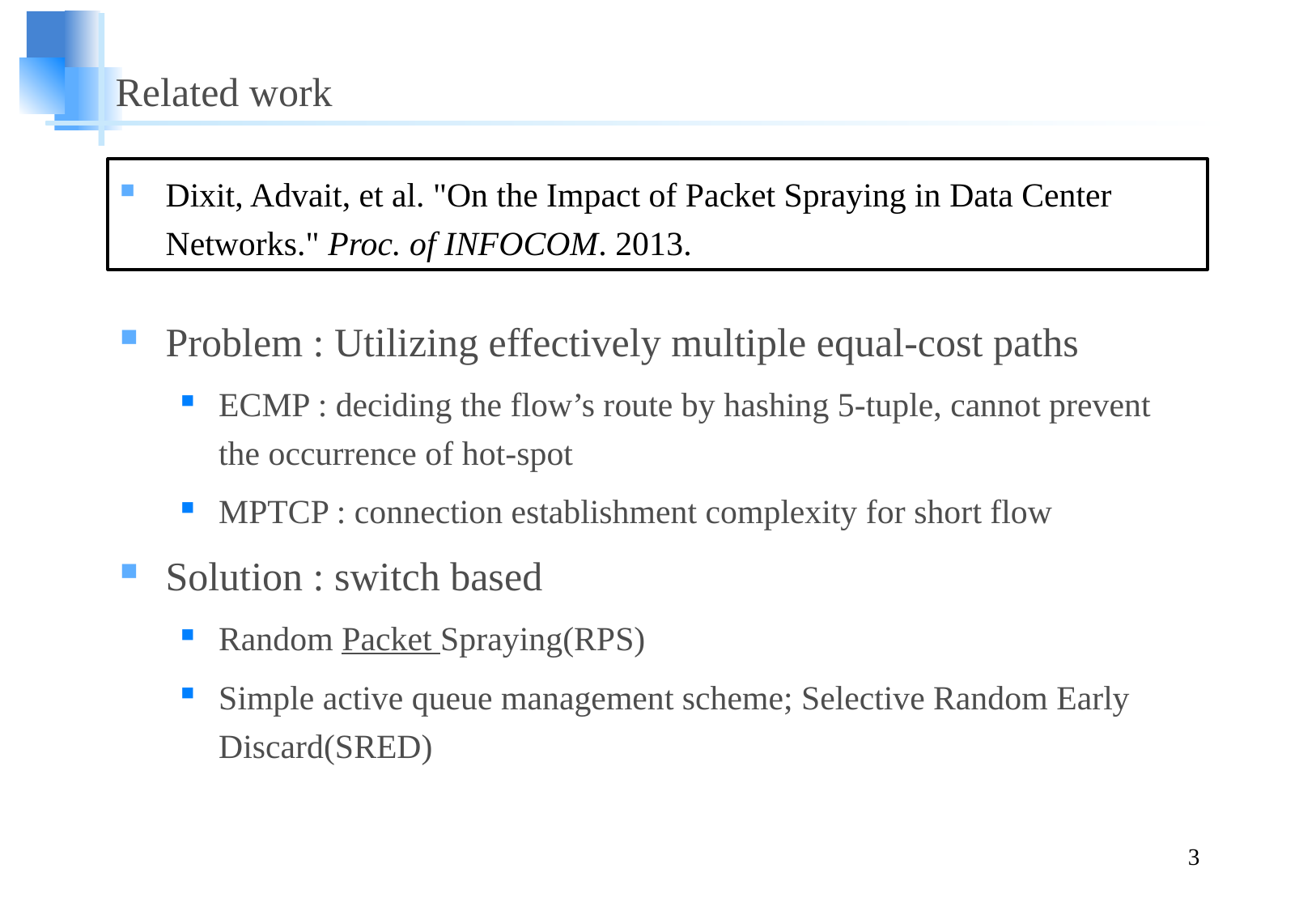

# Related work
Dixit, Advait, et al. "On the Impact of Packet Spraying in Data Center Networks." Proc. of INFOCOM. 2013.
Problem : Utilizing effectively multiple equal-cost paths
ECMP : deciding the flow’s route by hashing 5-tuple, cannot prevent the occurrence of hot-spot
MPTCP : connection establishment complexity for short flow
Solution : switch based
Random Packet Spraying(RPS)
Simple active queue management scheme; Selective Random Early Discard(SRED)
3